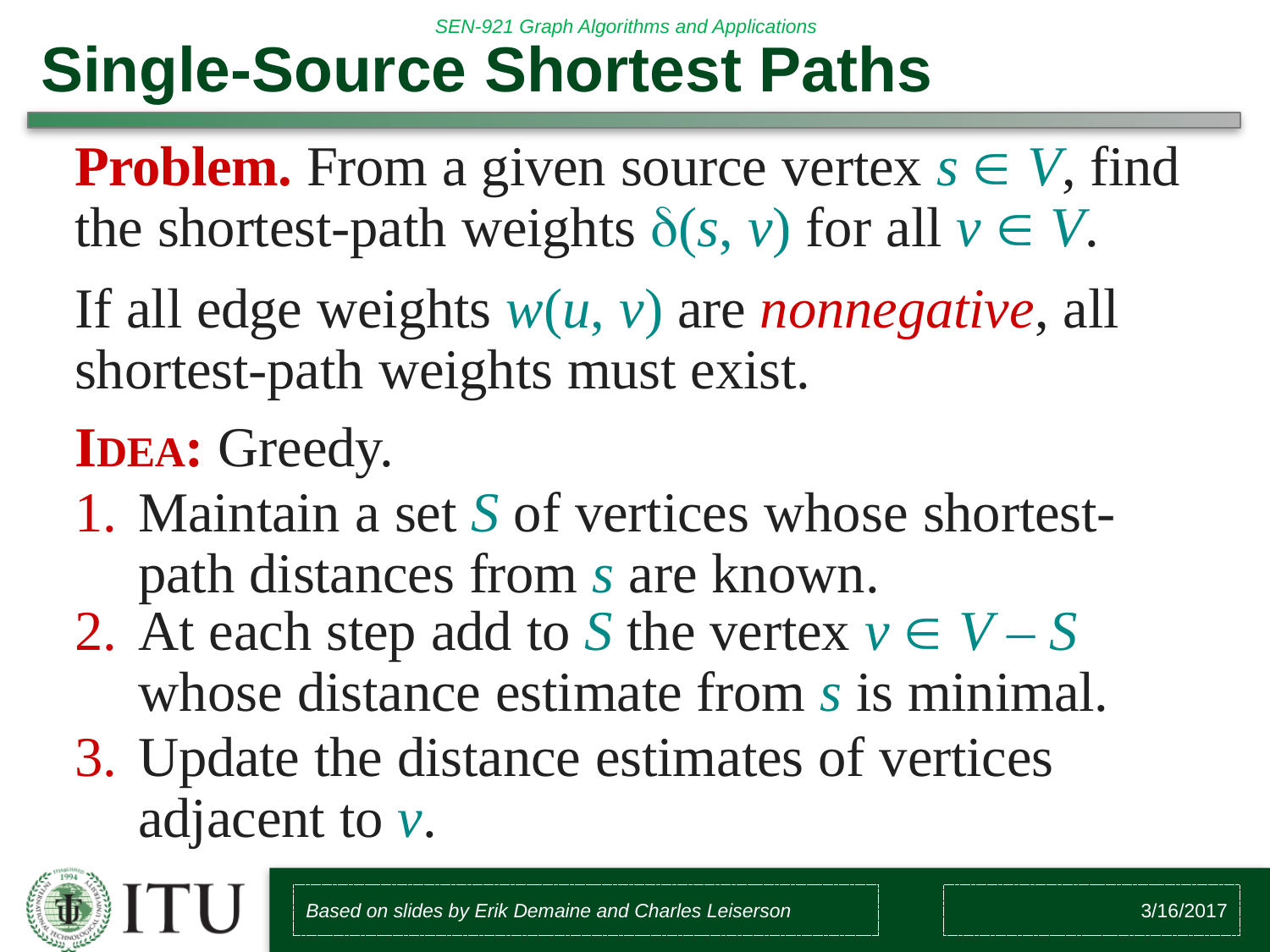

# Single-Source Shortest Paths
Problem. From a given source vertex s ∈ V, find the shortest-path weights δ(s, v) for all v ∈ V.
If all edge weights w(u, v) are nonnegative, all shortest-path weights must exist.
IDEA: Greedy.
Maintain a set S of vertices whose shortest- path distances from s are known.
At each step add to S the vertex v ∈ V – S
whose distance estimate from s is minimal.
Update the distance estimates of vertices adjacent to v.

Based on slides by Erik Demaine and Charles Leiserson
3/16/2017